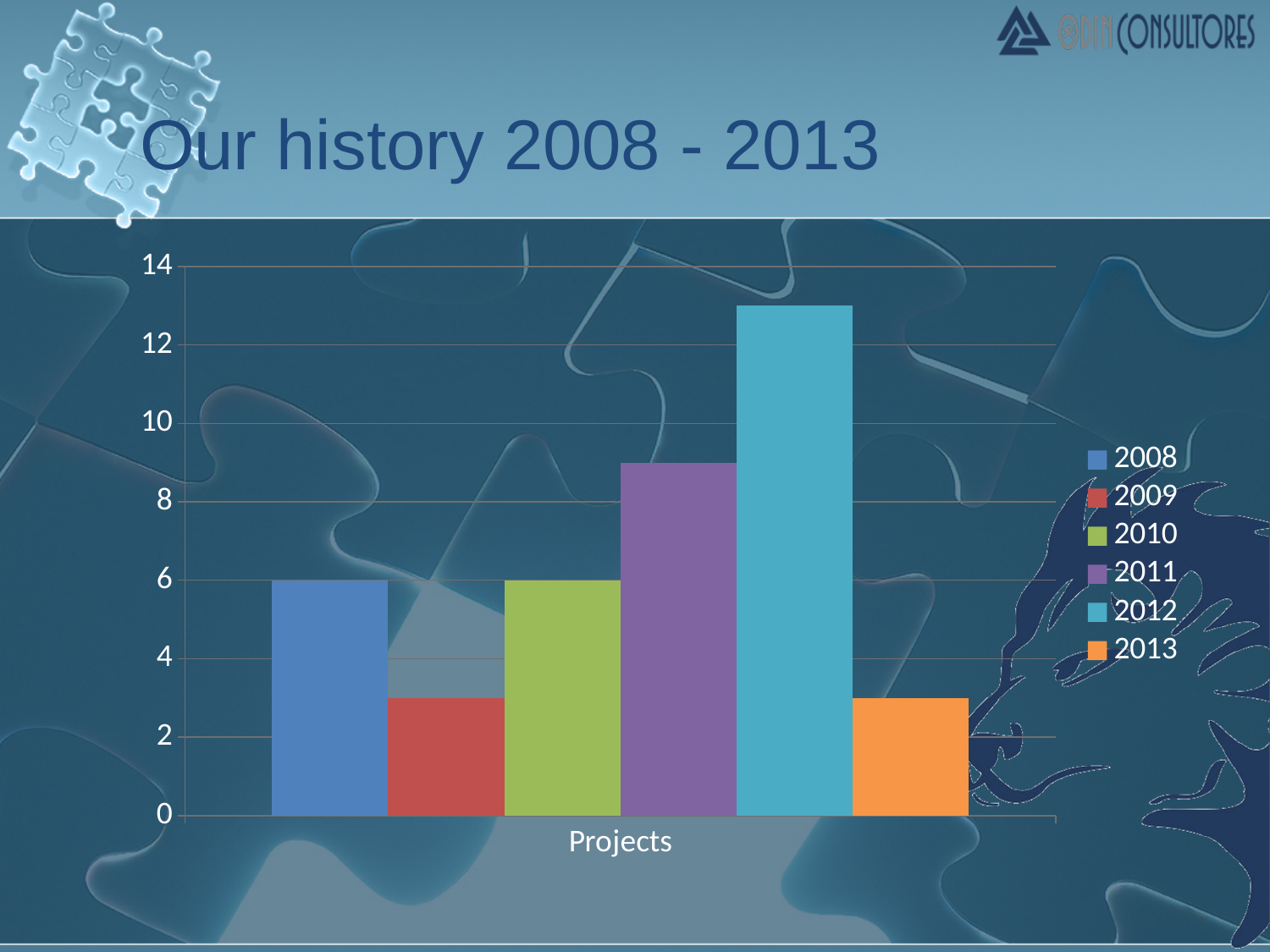

# Our history 2008 - 2013

### Chart

| Category | 2008 | 2009 | 2010 | 2011 | 2012 | 2013 |
|---|---|---|---|---|---|---|
| Projects | 6.0 | 3.0 | 6.0 | 9.0 | 13.0 | 3.0 |